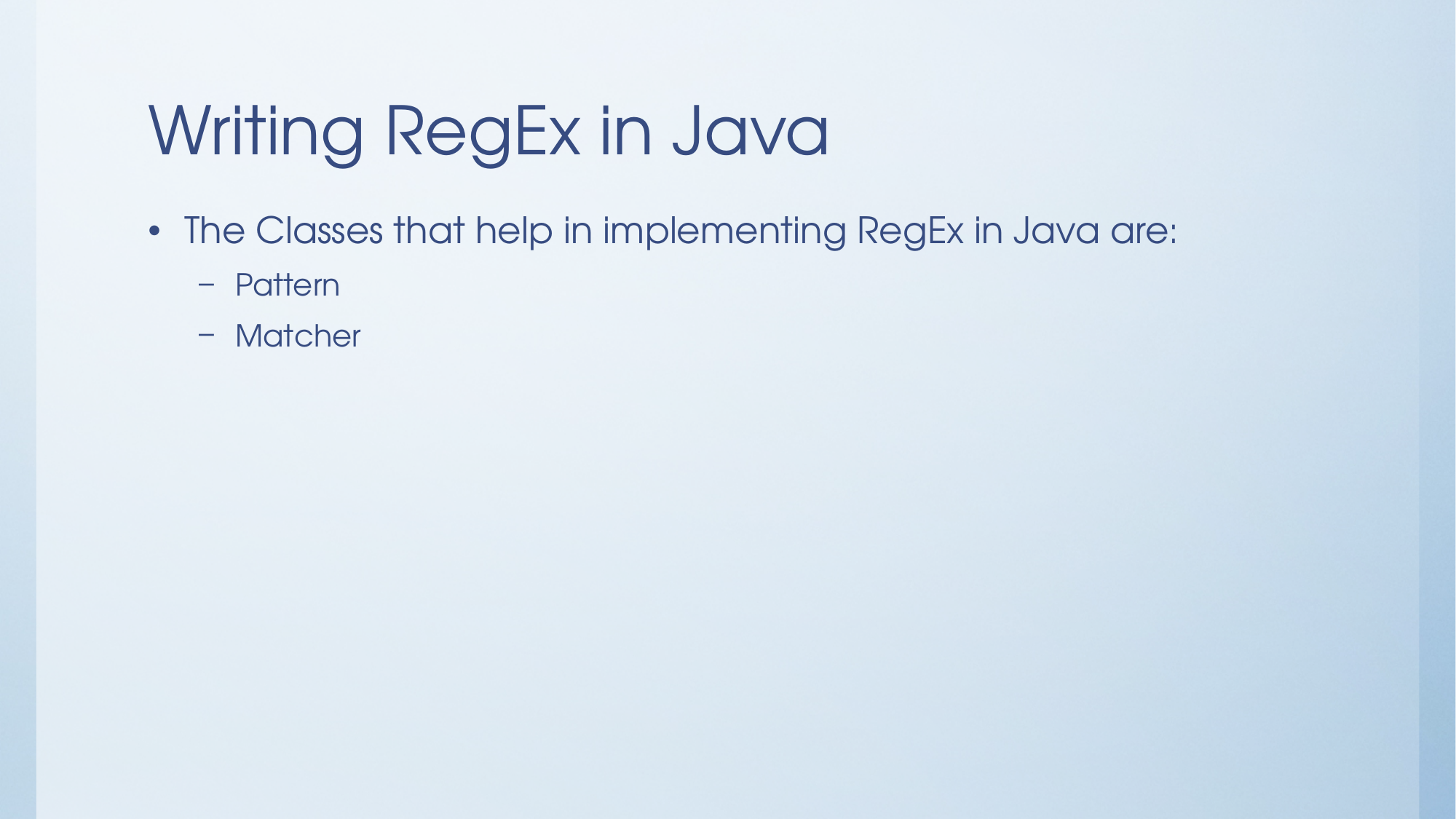

# Writing RegEx in Java
The Classes that help in implementing RegEx in Java are:
Pattern
Matcher